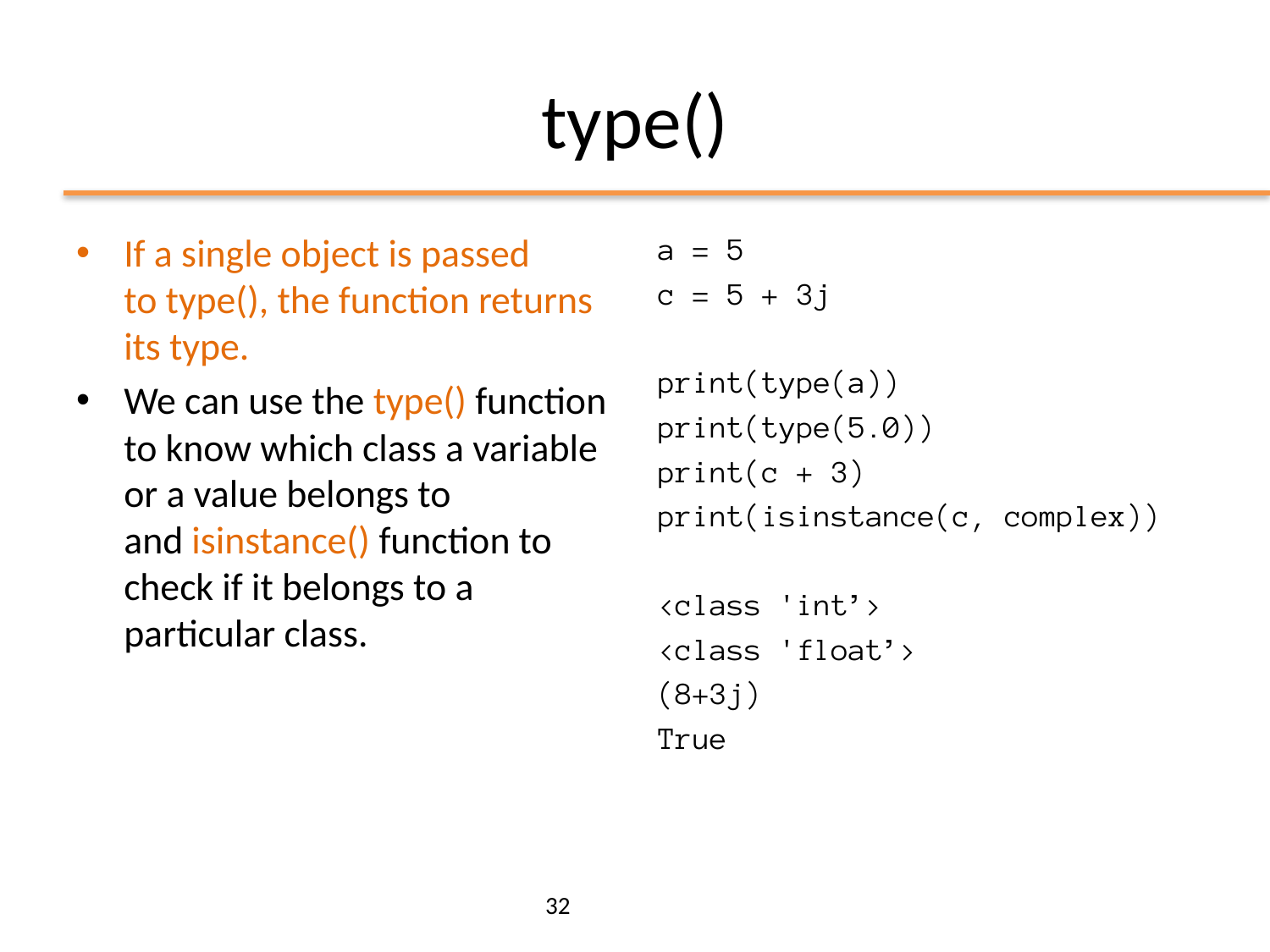

# type()
If a single object is passed to type(), the function returns its type.
We can use the type() function to know which class a variable or a value belongs to and isinstance() function to check if it belongs to a particular class.
a = 5
c = 5 + 3j

print(type(a))
print(type(5.0))
print(c + 3)
print(isinstance(c, complex))

<class 'int’>
<class 'float’>
(8+3j)
True
32